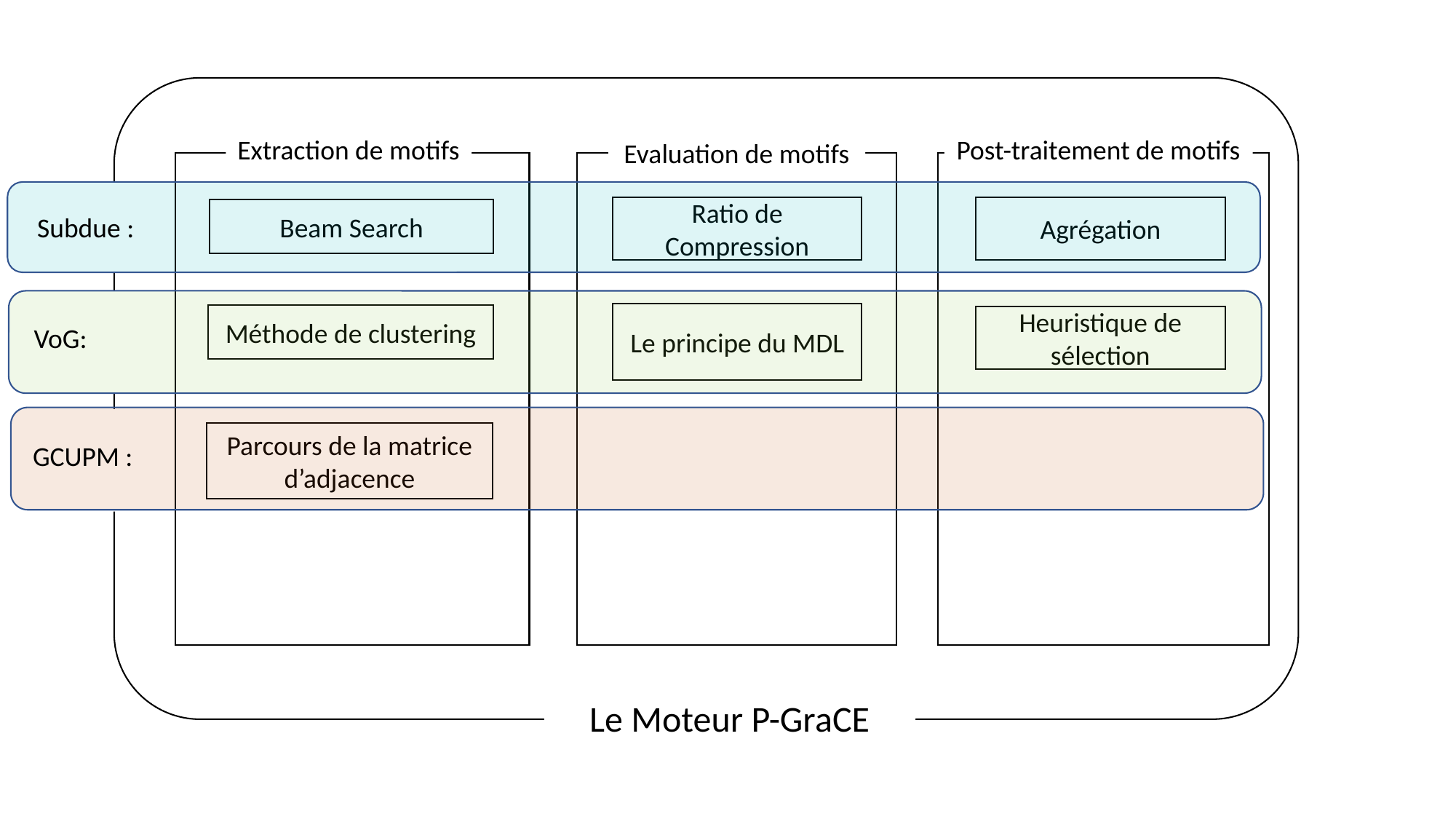

Extraction de motifs
Post-traitement de motifs
Evaluation de motifs

Agrégation
Ratio de Compression
Beam Search
Subdue :

Le principe du MDL
Méthode de clustering
Heuristique de sélection
VoG:

Parcours de la matrice d’adjacence
GCUPM :
Le Moteur P-GraCE